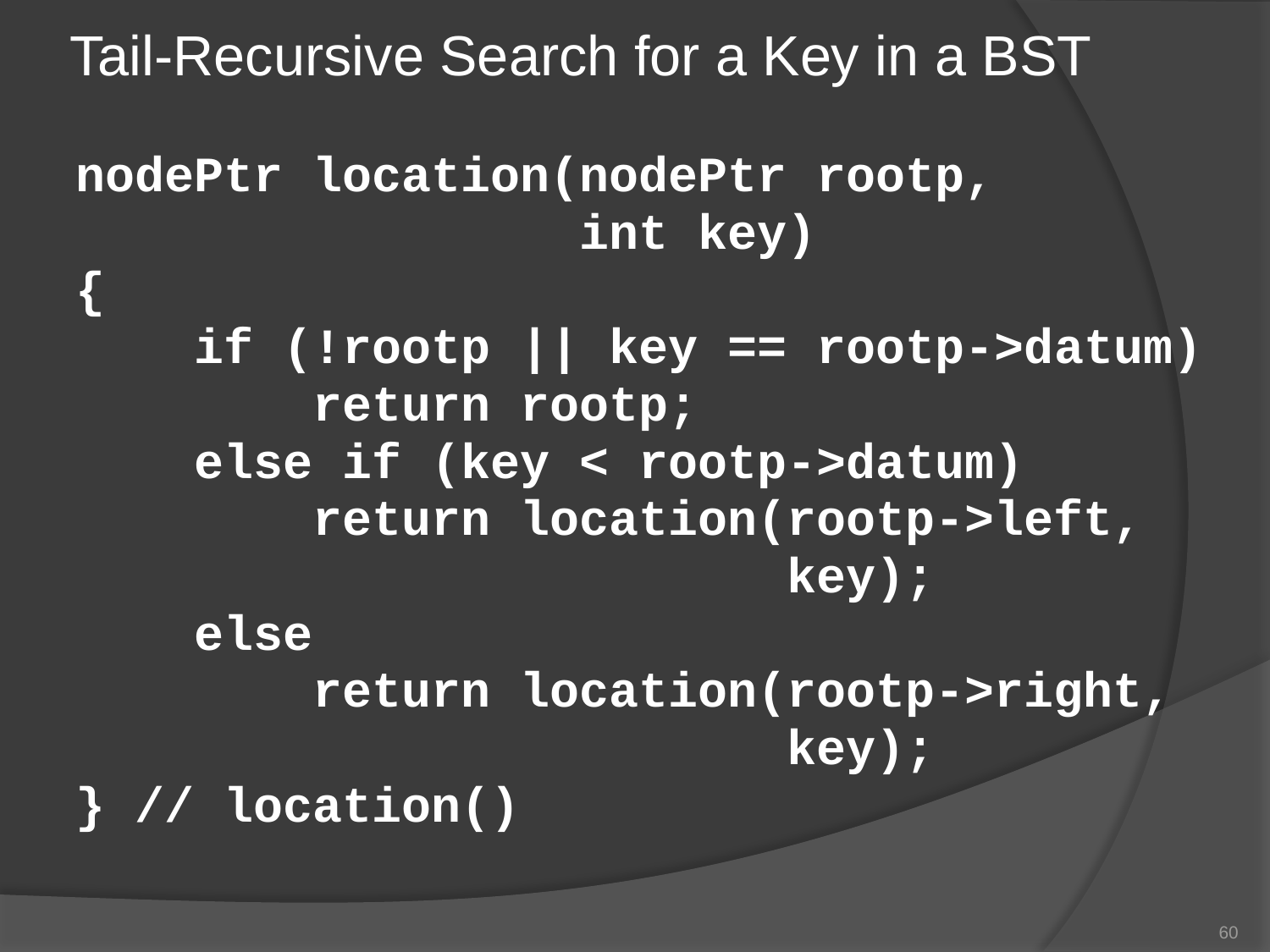

# Tail-Recursive Search for a Key in a BST
nodePtr location(nodePtr rootp,
                 int key)
{
    if (!rootp || key == rootp->datum)
        return rootp;
    else if (key < rootp->datum)
        return location(rootp->left,
                        key);
    else
        return location(rootp->right,
                        key);
} // location()
60